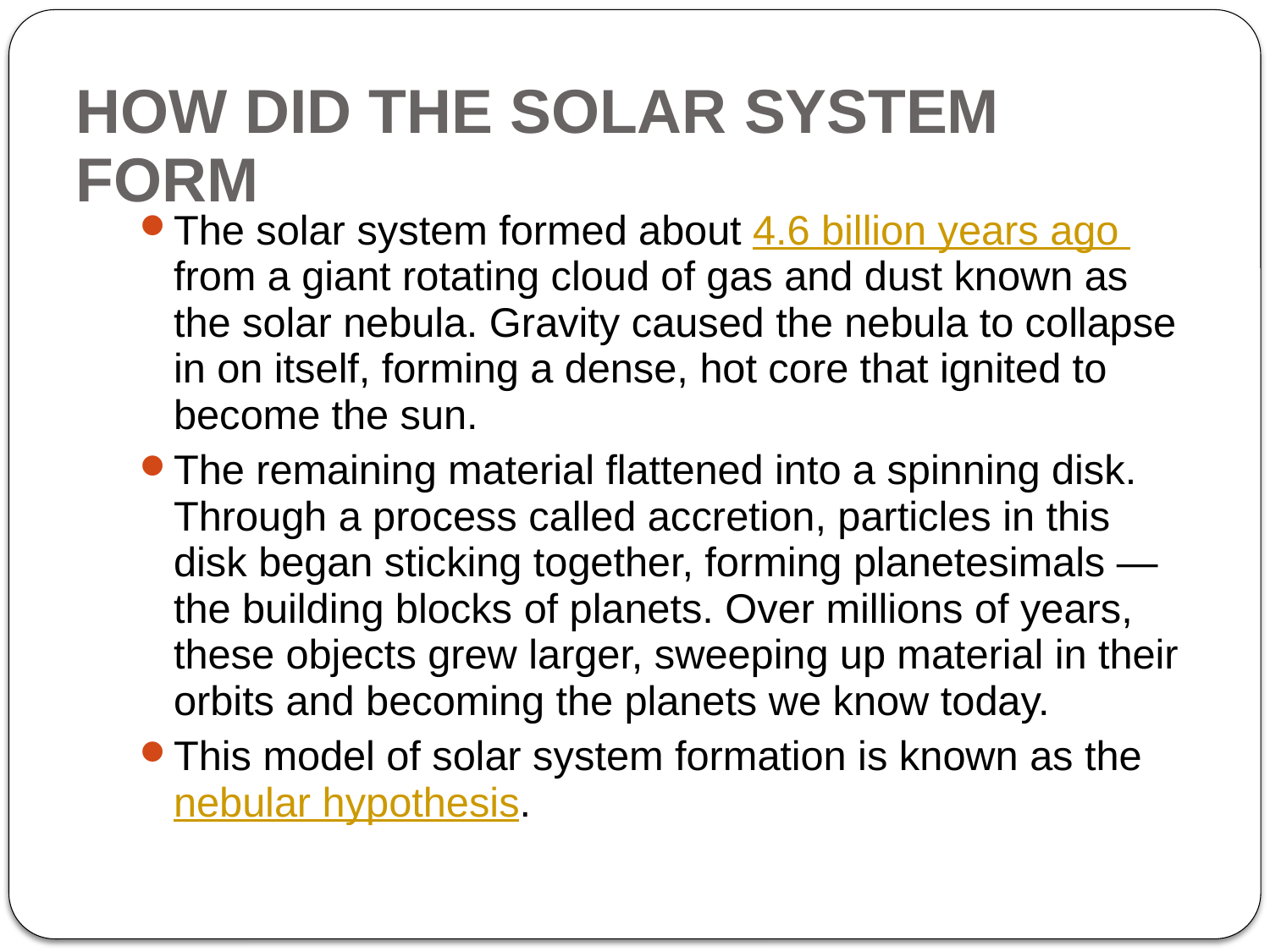

# HOW DID THE SOLAR SYSTEM FORM
The solar system formed about 4.6 billion years ago from a giant rotating cloud of gas and dust known as the solar nebula. Gravity caused the nebula to collapse in on itself, forming a dense, hot core that ignited to become the sun.
The remaining material flattened into a spinning disk. Through a process called accretion, particles in this disk began sticking together, forming planetesimals — the building blocks of planets. Over millions of years, these objects grew larger, sweeping up material in their orbits and becoming the planets we know today.
This model of solar system formation is known as the nebular hypothesis.